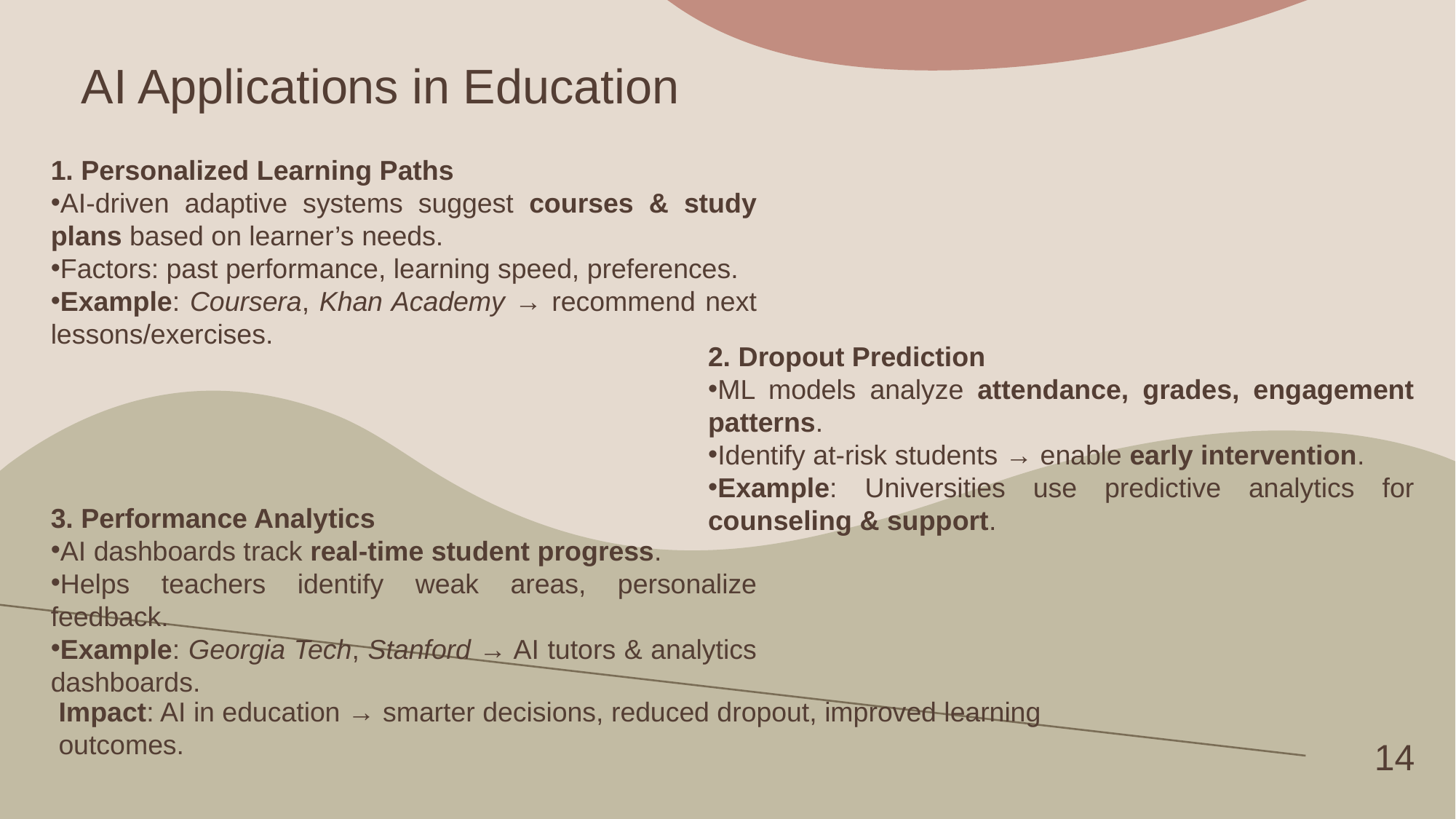

# AI Applications in Education
1. Personalized Learning Paths
AI-driven adaptive systems suggest courses & study plans based on learner’s needs.
Factors: past performance, learning speed, preferences.
Example: Coursera, Khan Academy → recommend next lessons/exercises.
2. Dropout Prediction
ML models analyze attendance, grades, engagement patterns.
Identify at-risk students → enable early intervention.
Example: Universities use predictive analytics for counseling & support.
3. Performance Analytics
AI dashboards track real-time student progress.
Helps teachers identify weak areas, personalize feedback.
Example: Georgia Tech, Stanford → AI tutors & analytics dashboards.
Impact: AI in education → smarter decisions, reduced dropout, improved learning outcomes.
14